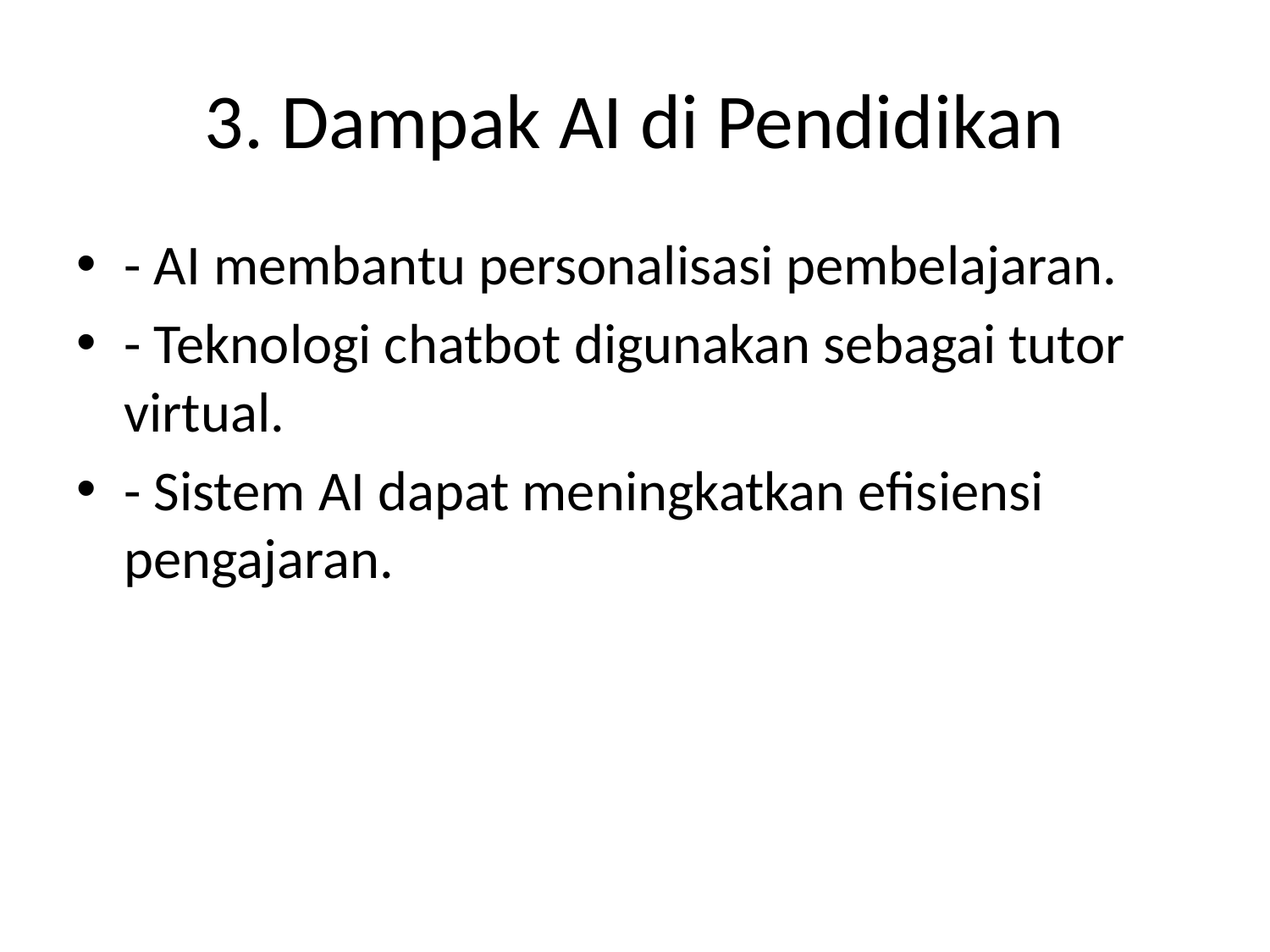

# 3. Dampak AI di Pendidikan
- AI membantu personalisasi pembelajaran.
- Teknologi chatbot digunakan sebagai tutor virtual.
- Sistem AI dapat meningkatkan efisiensi pengajaran.